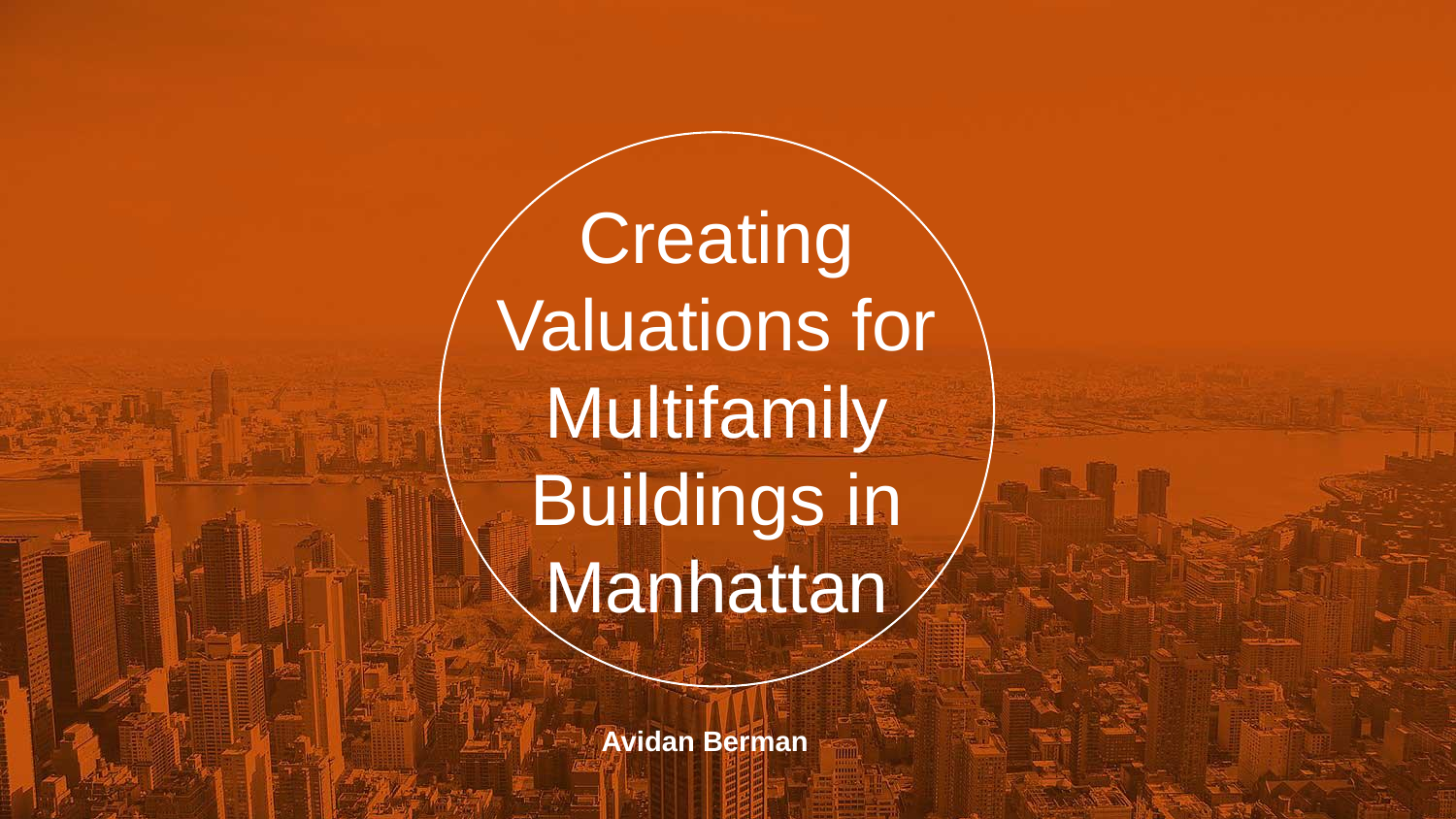

Creating Valuations for Multifamily Buildings in Manhattan
Avidan Berman